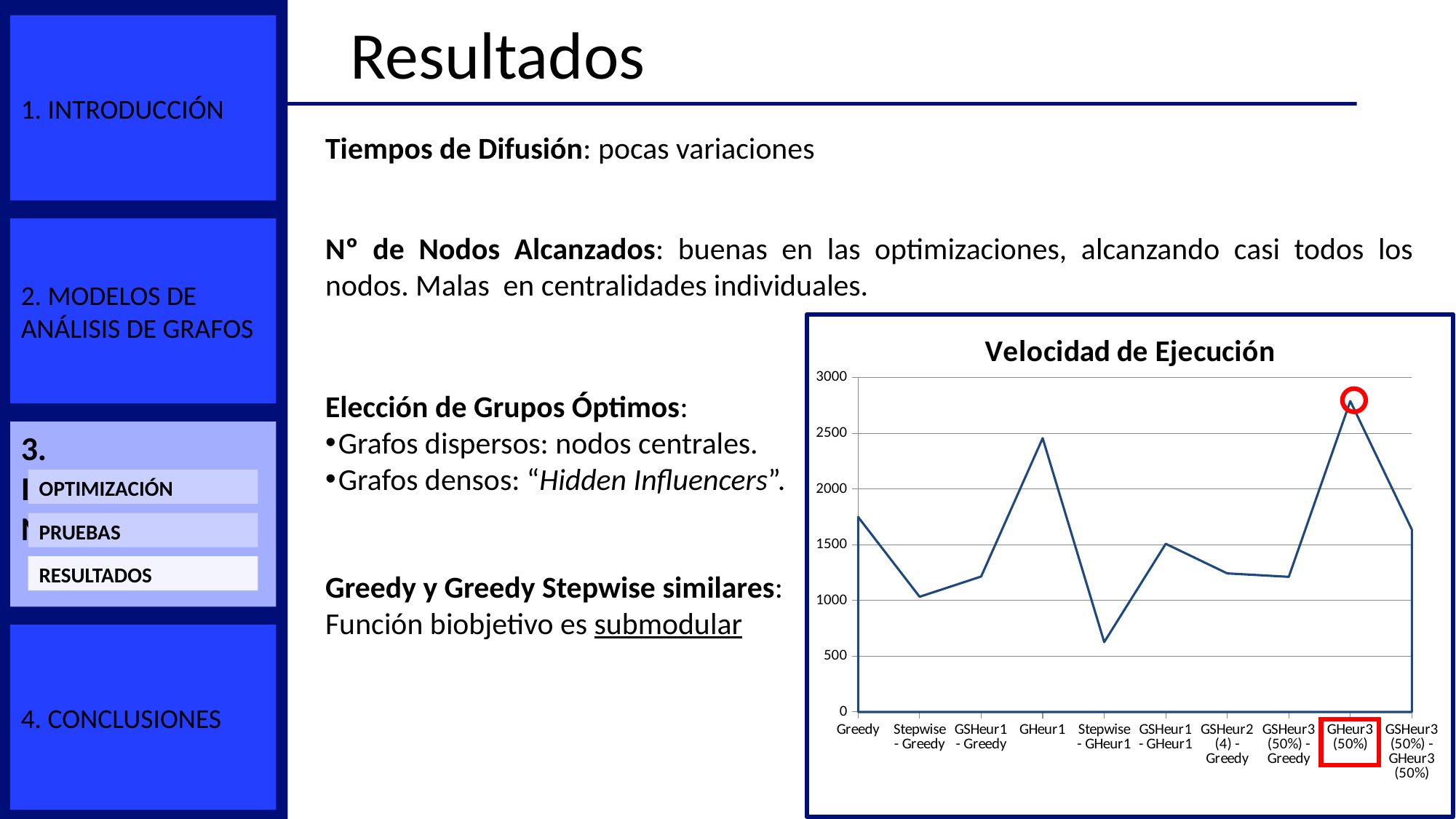

# Resultados
1. Introducción
Tiempos de Difusión: pocas variaciones
Nº de Nodos Alcanzados: buenas en las optimizaciones, alcanzando casi todos los nodos. Malas  en centralidades individuales.
2. Modelos de Análisis de Grafos

### Chart: Velocidad de Ejecución

| Category |  |
|---|---|
| Greedy | 1748.6914285714267 |
| Stepwise - Greedy | 1032.932182347236 |
| GSHeur1 - Greedy | 1214.3136602052452 |
| GHeur1 | 2455.3623130841147 |
| Stepwise - GHeur1 | 626.074708994709 |
| GSHeur1 - GHeur1 | 1507.7404160688657 |
| GSHeur2 (4) - Greedy | 1242.6523687281208 |
| GSHeur3 (50%) - Greedy | 1211.55071672355 |
| GHeur3 (50%) | 2787.835287958116 |
| GSHeur3 (50%) - GHeur3 (50%) | 1635.8726267281106 |
Elección de Grupos Óptimos:
Grafos dispersos: nodos centrales.
Grafos densos: “Hidden Influencers”.

3. Implementación
Optimización
Pruebas
Resultados
Greedy y Greedy Stepwise similares:
Función biobjetivo es submodular
4. Conclusiones